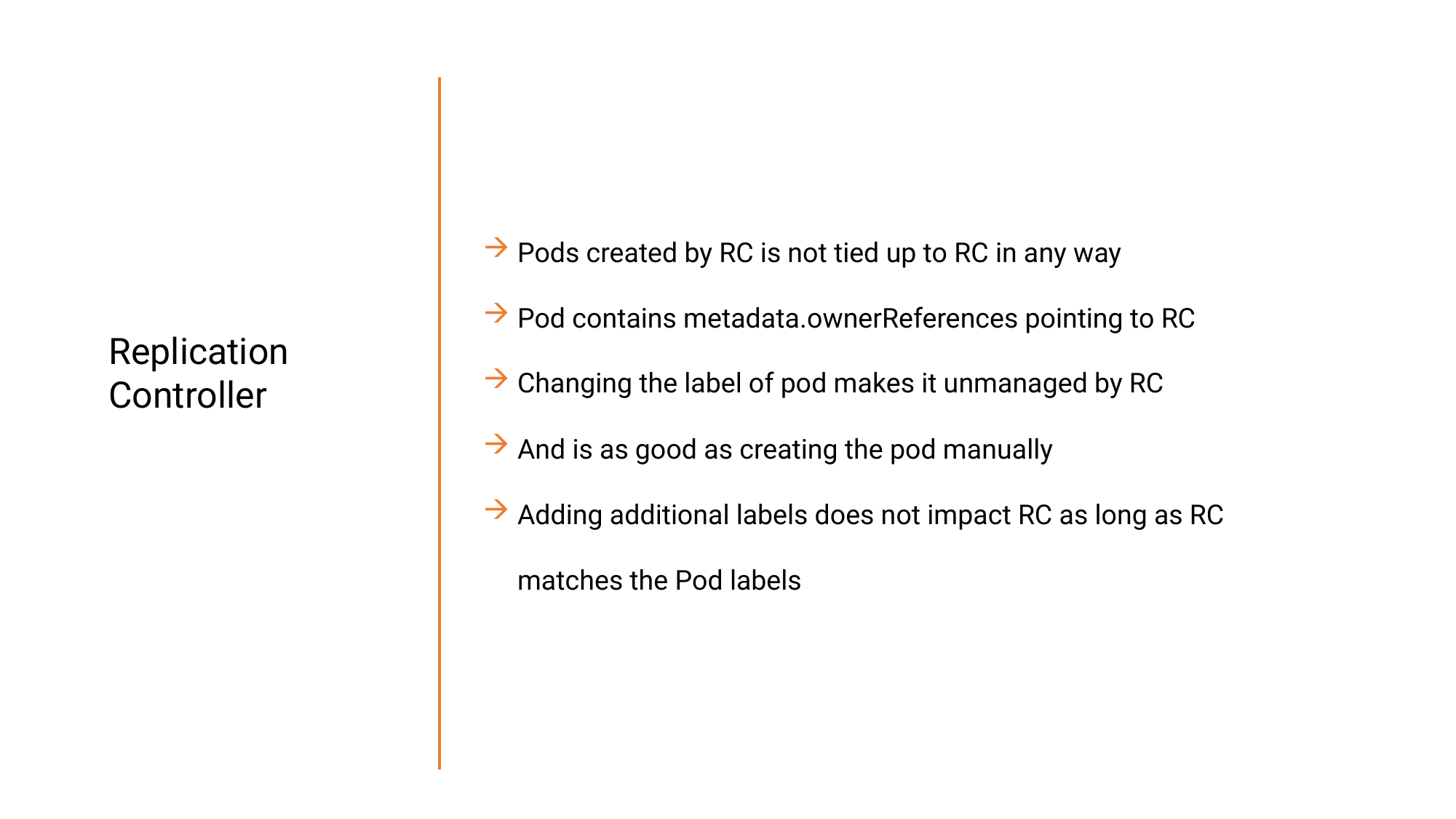

Pods created by RC is not tied up to RC in any way
Pod contains metadata.ownerReferences pointing to RC
Changing the label of pod makes it unmanaged by RC
And is as good as creating the pod manually
Adding additional labels does not impact RC as long as RC matches the Pod labels
Replication Controller